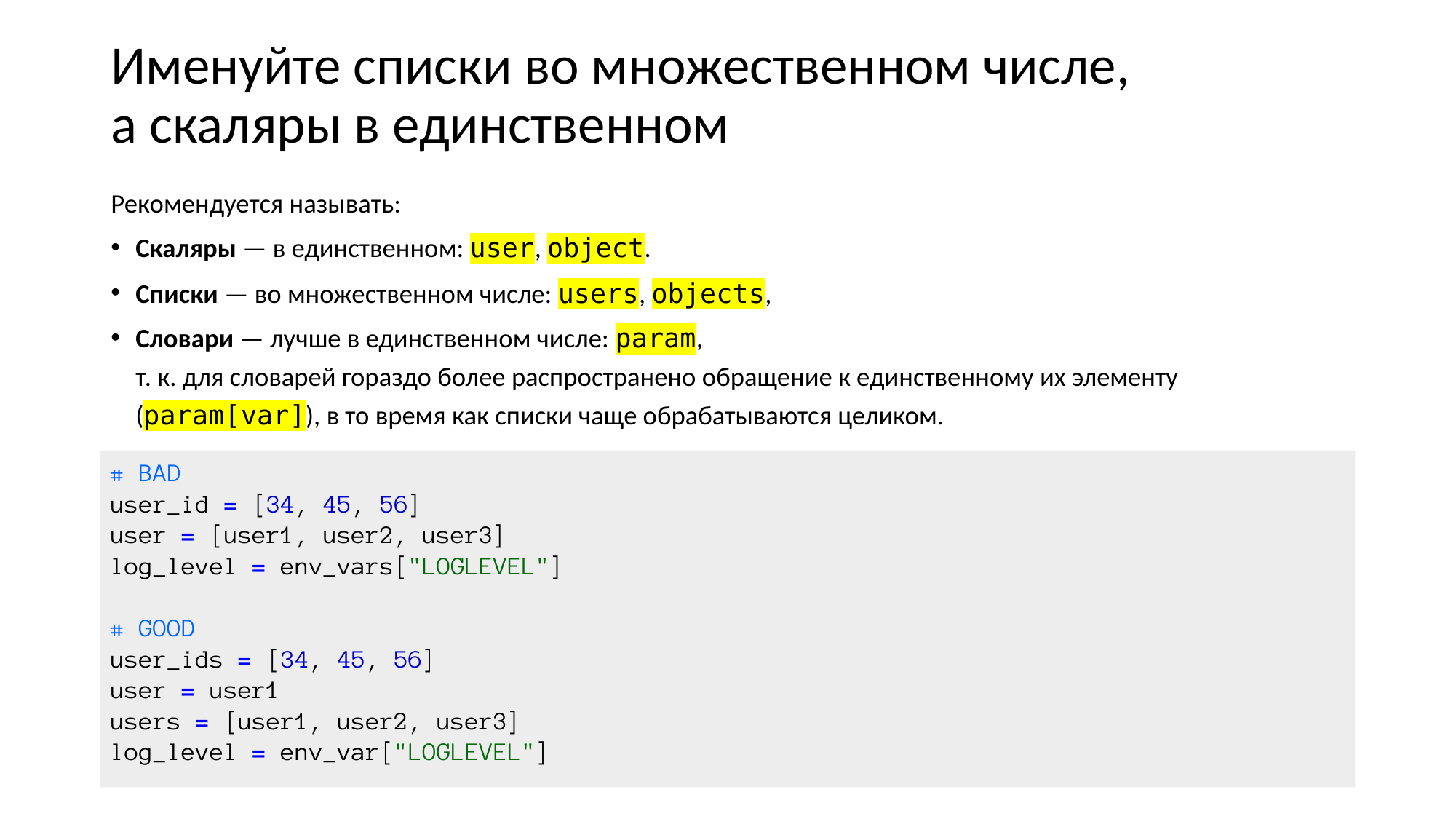

# Именуйте списки во множественном числе, а скаляры в единственном
Рекомендуется называть:
Скаляры — в единственном: user, object.
Списки — во множественном числе: users, objects,
Словари — лучше в единственном числе: param,
т. к. для словарей гораздо более распространено обращение к единственному их элементу (param[var]), в то время как списки чаще обрабатываются целиком.
# BAD user_id = [34, 45, 56] user = [user1, user2, user3] log_level = env_vars["LOGLEVEL"] # GOOD user_ids = [34, 45, 56] user = user1 users = [user1, user2, user3] log_level = env_var["LOGLEVEL"]